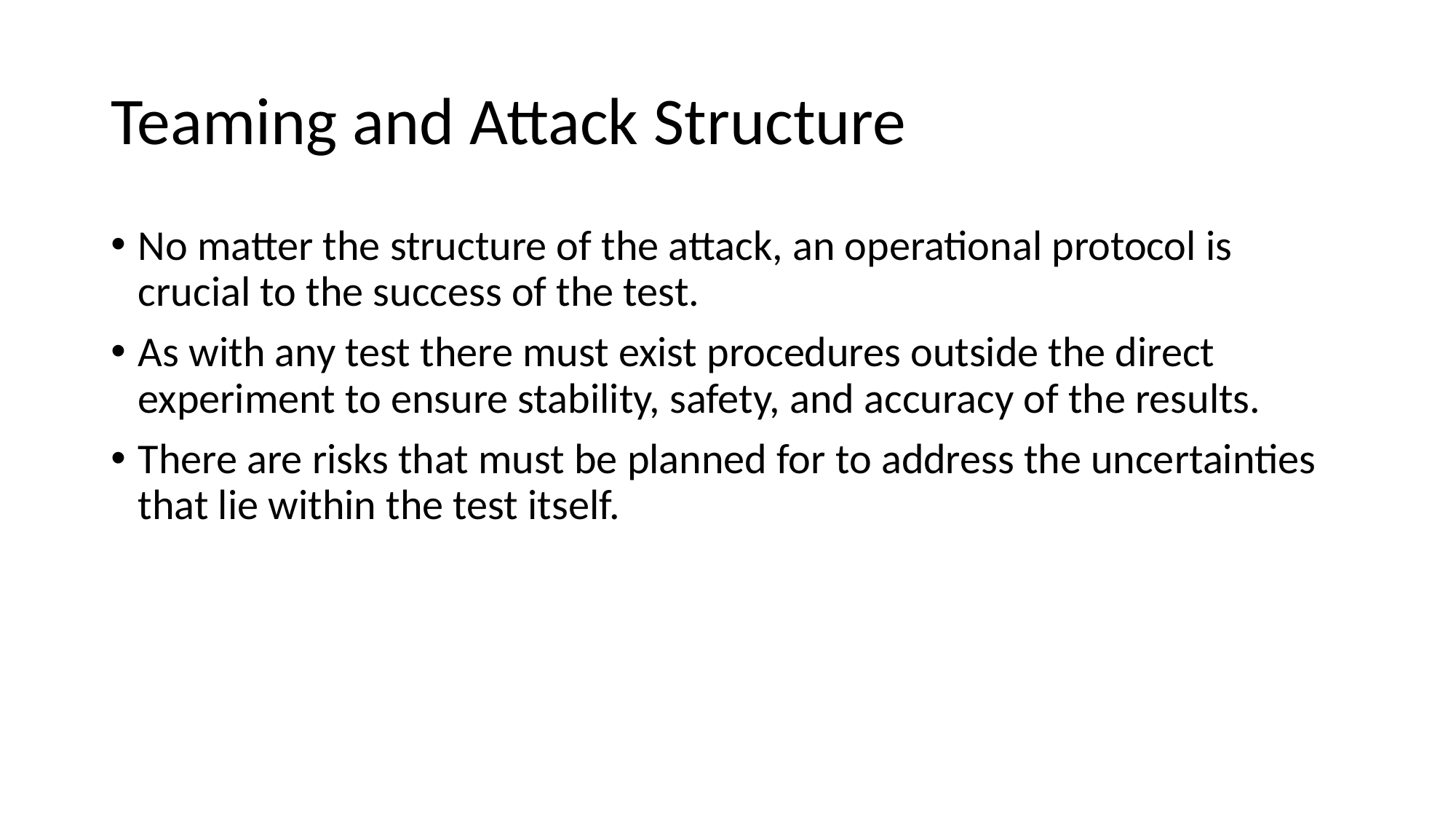

# Teaming and Attack Structure
No matter the structure of the attack, an operational protocol is crucial to the success of the test.
As with any test there must exist procedures outside the direct experiment to ensure stability, safety, and accuracy of the results.
There are risks that must be planned for to address the uncertainties that lie within the test itself.